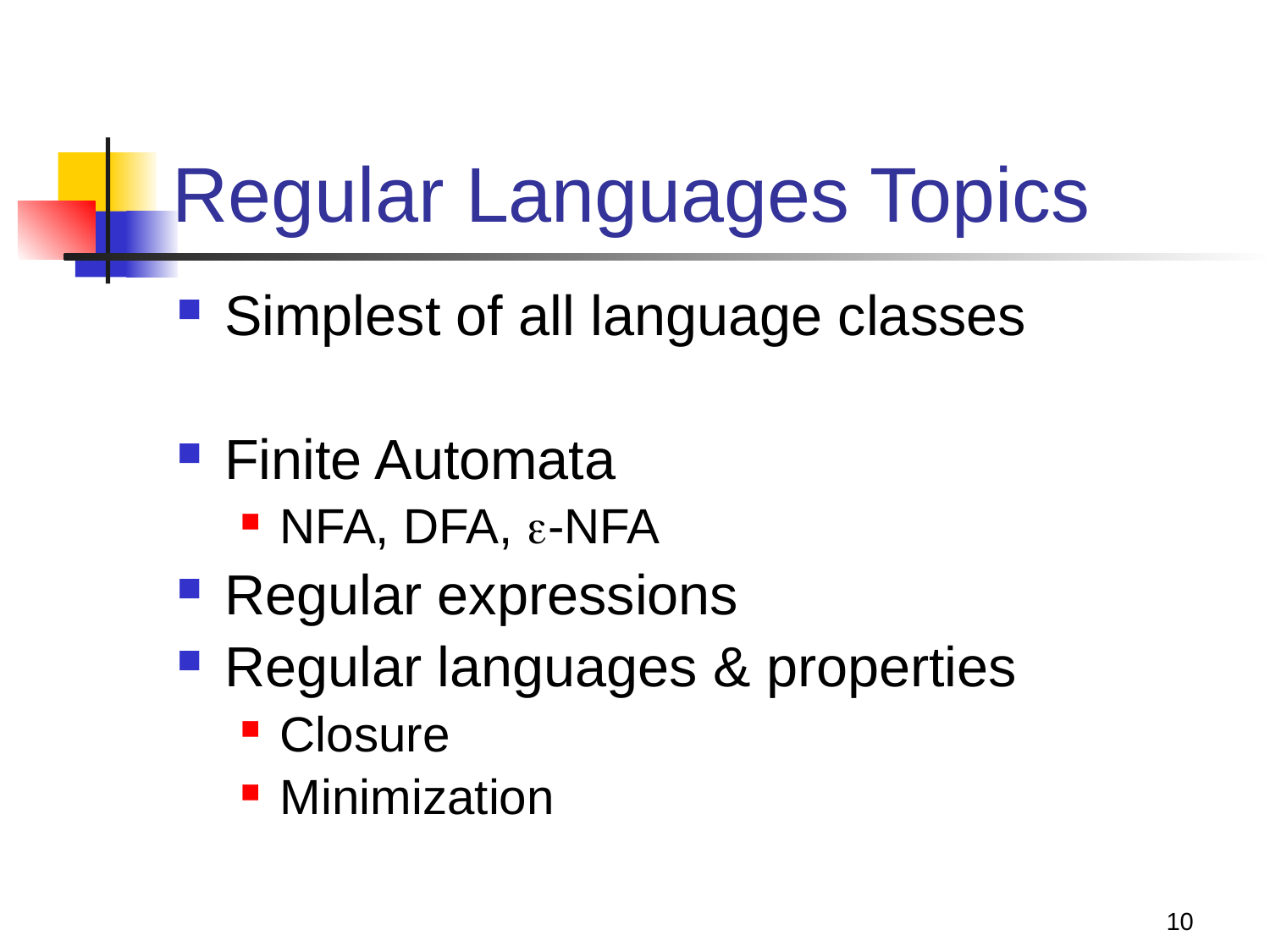

# Regular Languages Topics
Simplest of all language classes

Finite Automata
NFA, DFA, ε-NFA
Regular expressions
Regular languages & properties
Closure
Minimization
10